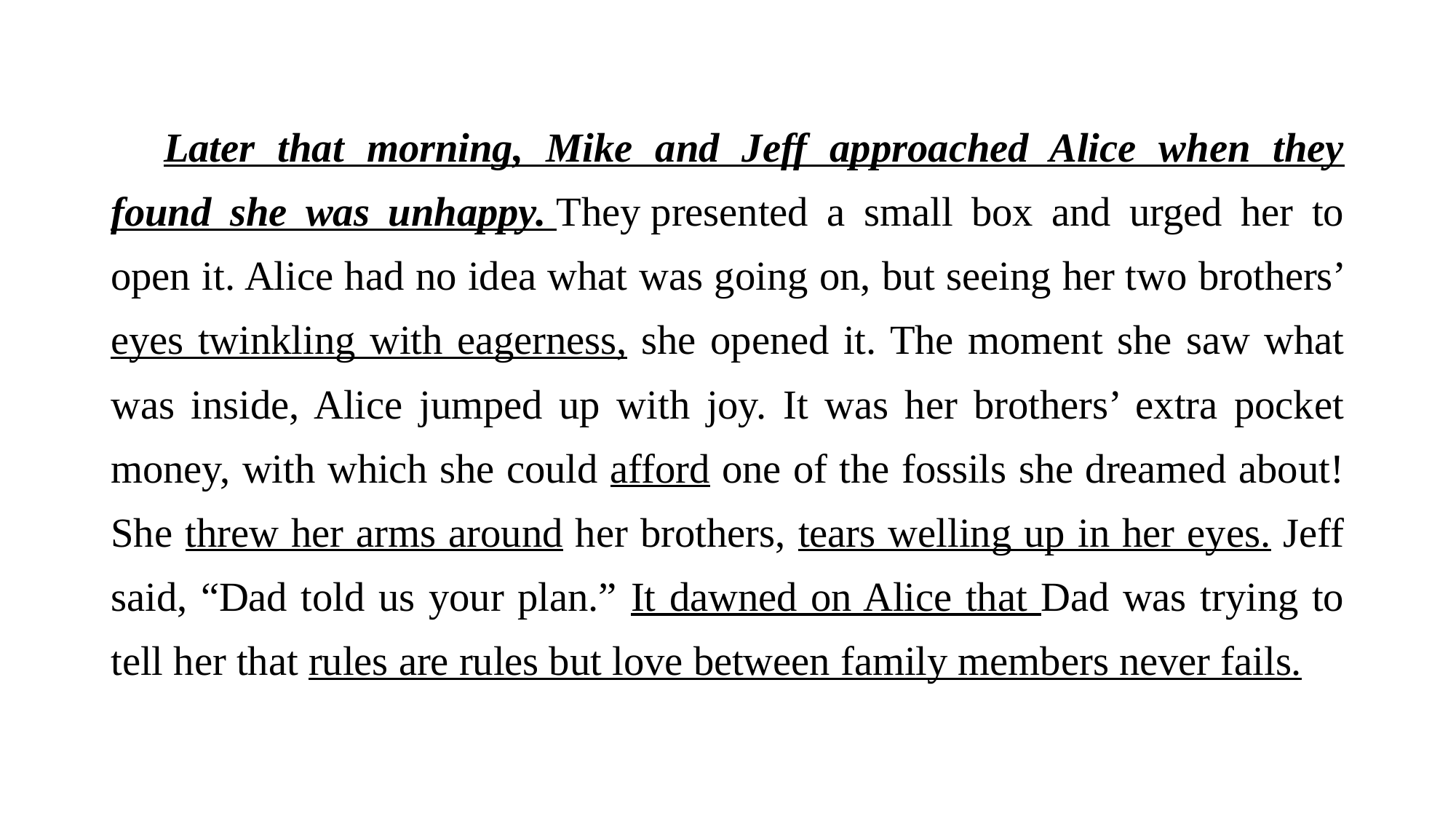

Later that morning, Mike and Jeff approached Alice when they found she was unhappy. They presented a small box and urged her to open it. Alice had no idea what was going on, but seeing her two brothers’ eyes twinkling with eagerness, she opened it. The moment she saw what was inside, Alice jumped up with joy. It was her brothers’ extra pocket money, with which she could afford one of the fossils she dreamed about! She threw her arms around her brothers, tears welling up in her eyes. Jeff said, “Dad told us your plan.” It dawned on Alice that Dad was trying to tell her that rules are rules but love between family members never fails.